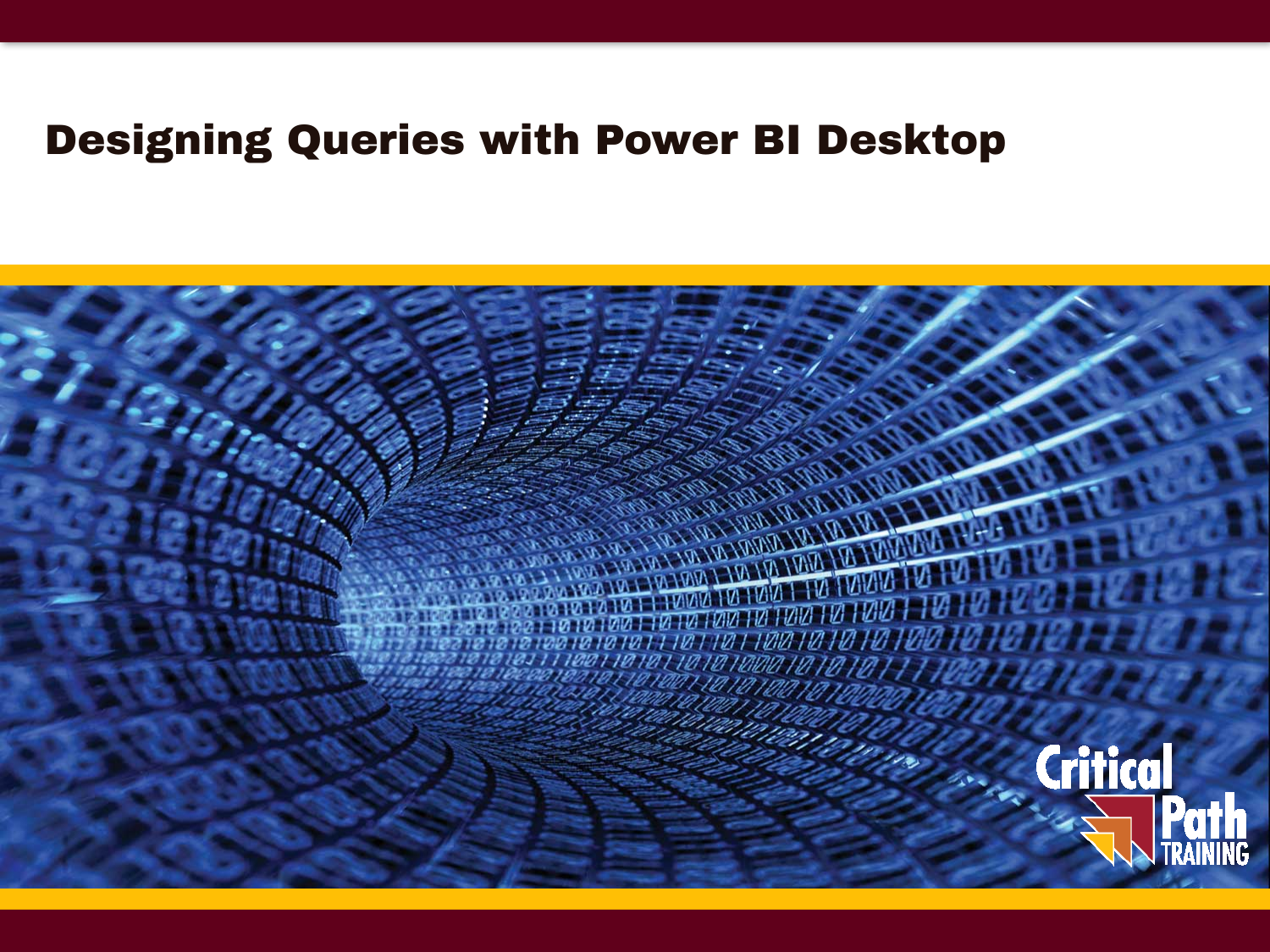

# Designing Queries with Power BI Desktop